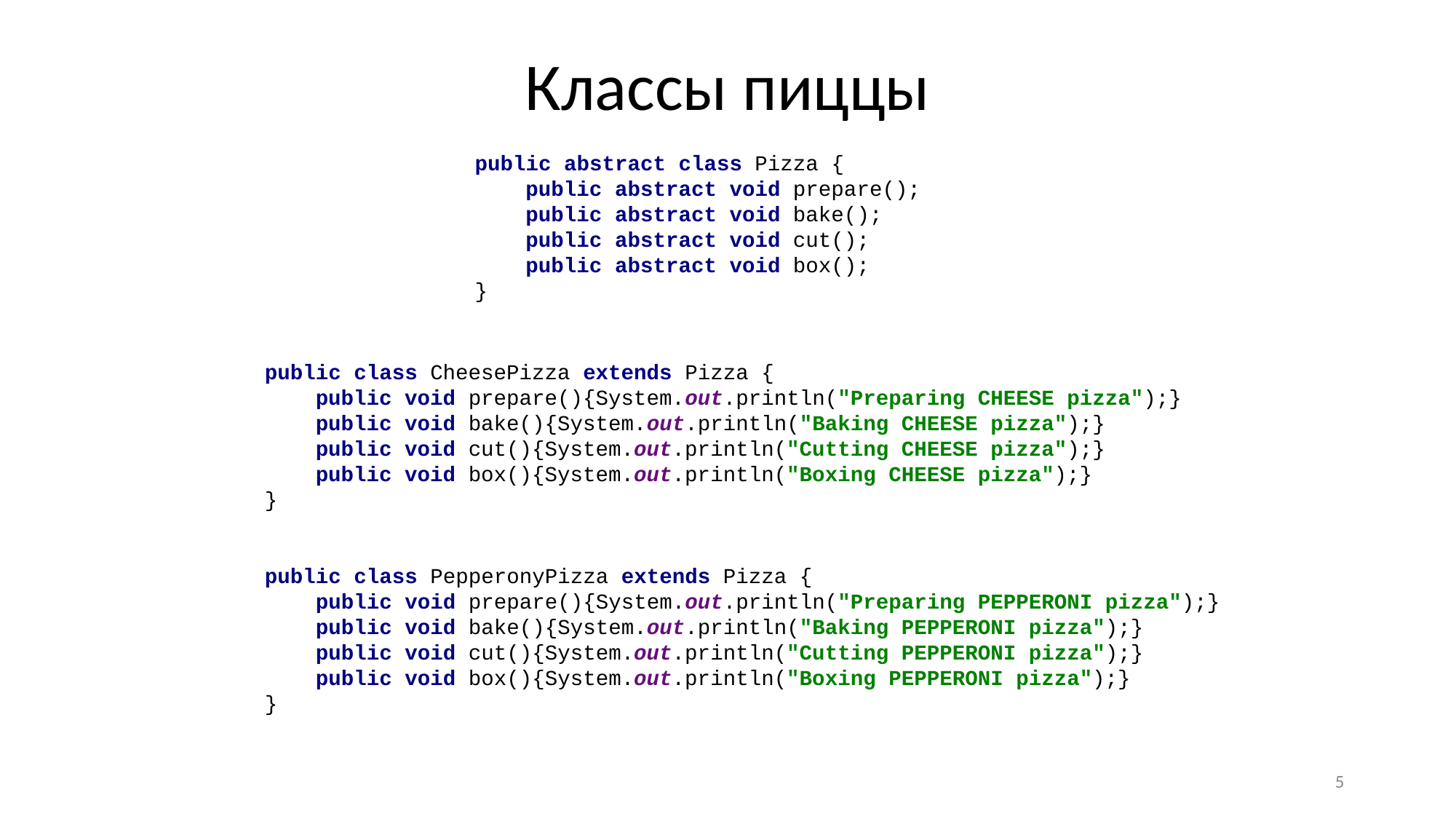

# Классы пиццы
public abstract class Pizza {
    public abstract void prepare();
    public abstract void bake();
    public abstract void cut();
    public abstract void box();
}
public class CheesePizza extends Pizza {
    public void prepare(){System.out.println("Preparing CHEESE pizza");}
    public void bake(){System.out.println("Baking CHEESE pizza");}
    public void cut(){System.out.println("Cutting CHEESE pizza");}
    public void box(){System.out.println("Boxing CHEESE pizza");}
}
public class PepperonyPizza extends Pizza {
    public void prepare(){System.out.println("Preparing PEPPERONI pizza");}
    public void bake(){System.out.println("Baking PEPPERONI pizza");}
    public void cut(){System.out.println("Cutting PEPPERONI pizza");}
    public void box(){System.out.println("Boxing PEPPERONI pizza");}
}
5